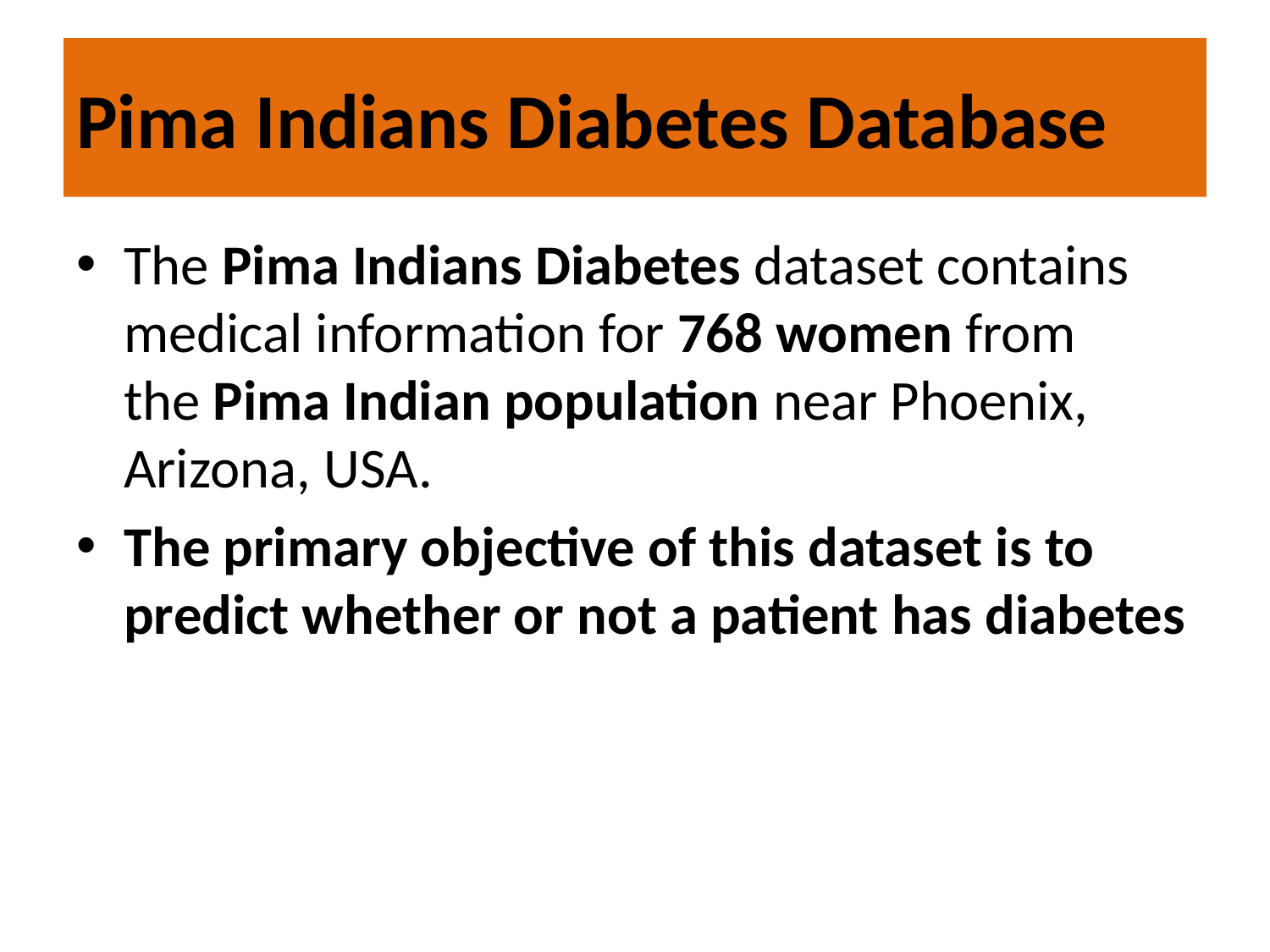

# Pima Indians Diabetes Database
The Pima Indians Diabetes dataset contains medical information for 768 women from the Pima Indian population near Phoenix, Arizona, USA.
The primary objective of this dataset is to predict whether or not a patient has diabetes